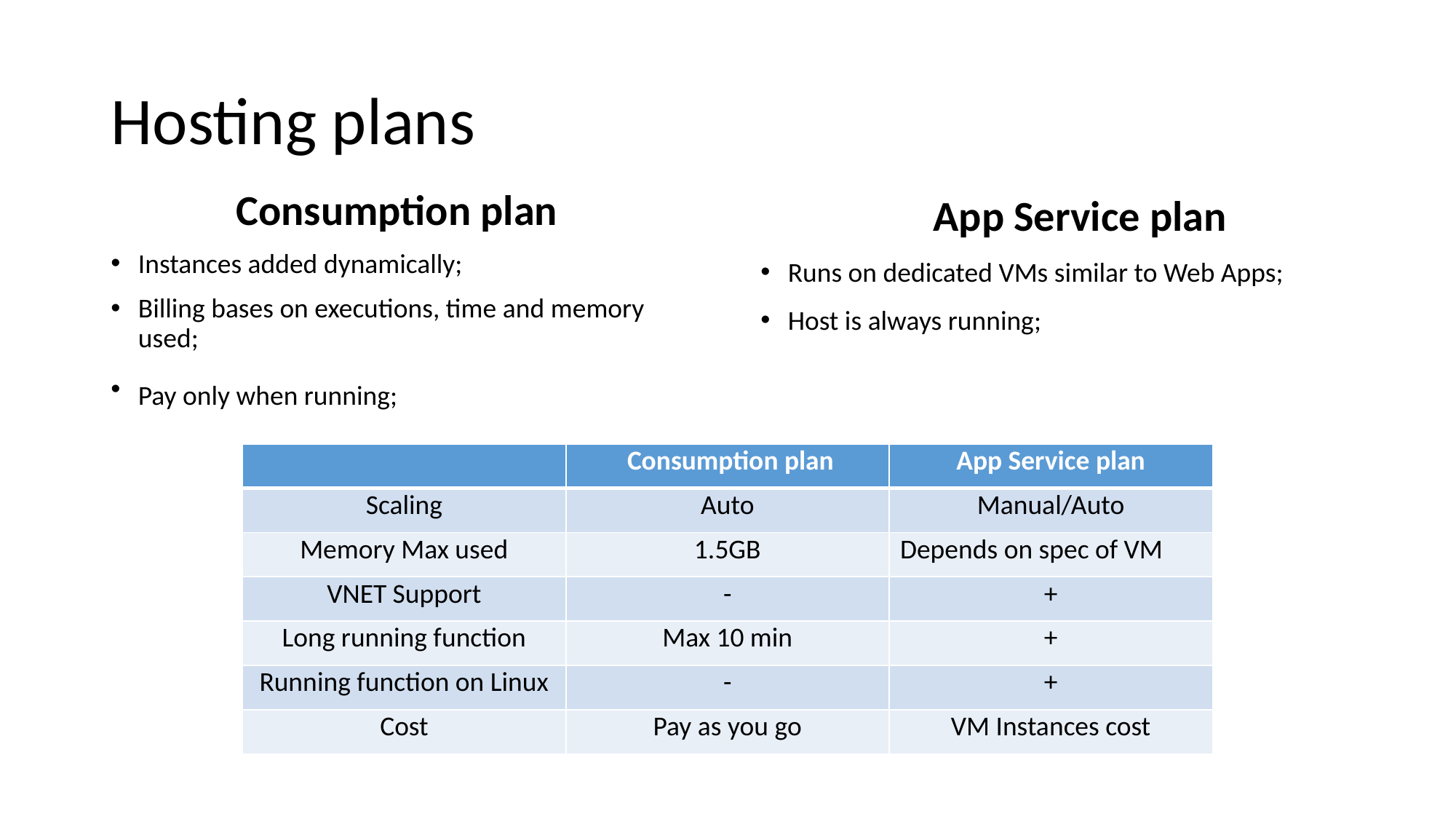

# Hosting plans
             Consumption plan
Instances added dynamically;
Billing bases on executions, time and memory used;
Pay only when running;
App Service plan
Runs on dedicated VMs similar to Web Apps;
Host is always running;

|  | Consumption plan | App Service plan |
| --- | --- | --- |
| Scaling | Auto | Manual/Auto |
| Memory Max used | 1.5GB | Depends on spec of VM |
| VNET Support | - | + |
| Long running function | Max 10 min | + |
| Running function on Linux | - | + |
| Cost | Pay as you go | VM Instances cost |